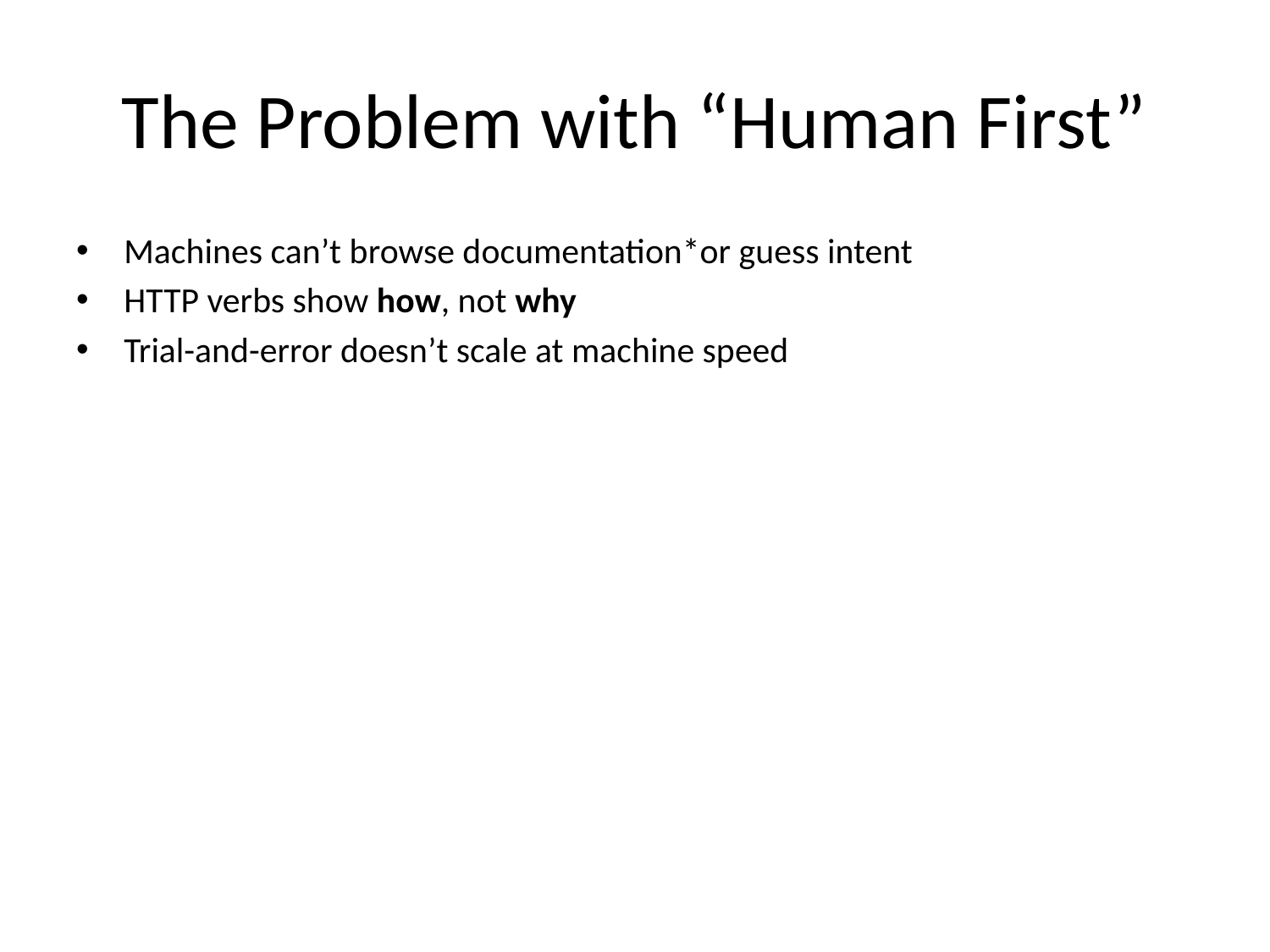

# The Problem with “Human First”
Machines can’t browse documentation*or guess intent
HTTP verbs show how, not why
Trial-and-error doesn’t scale at machine speed